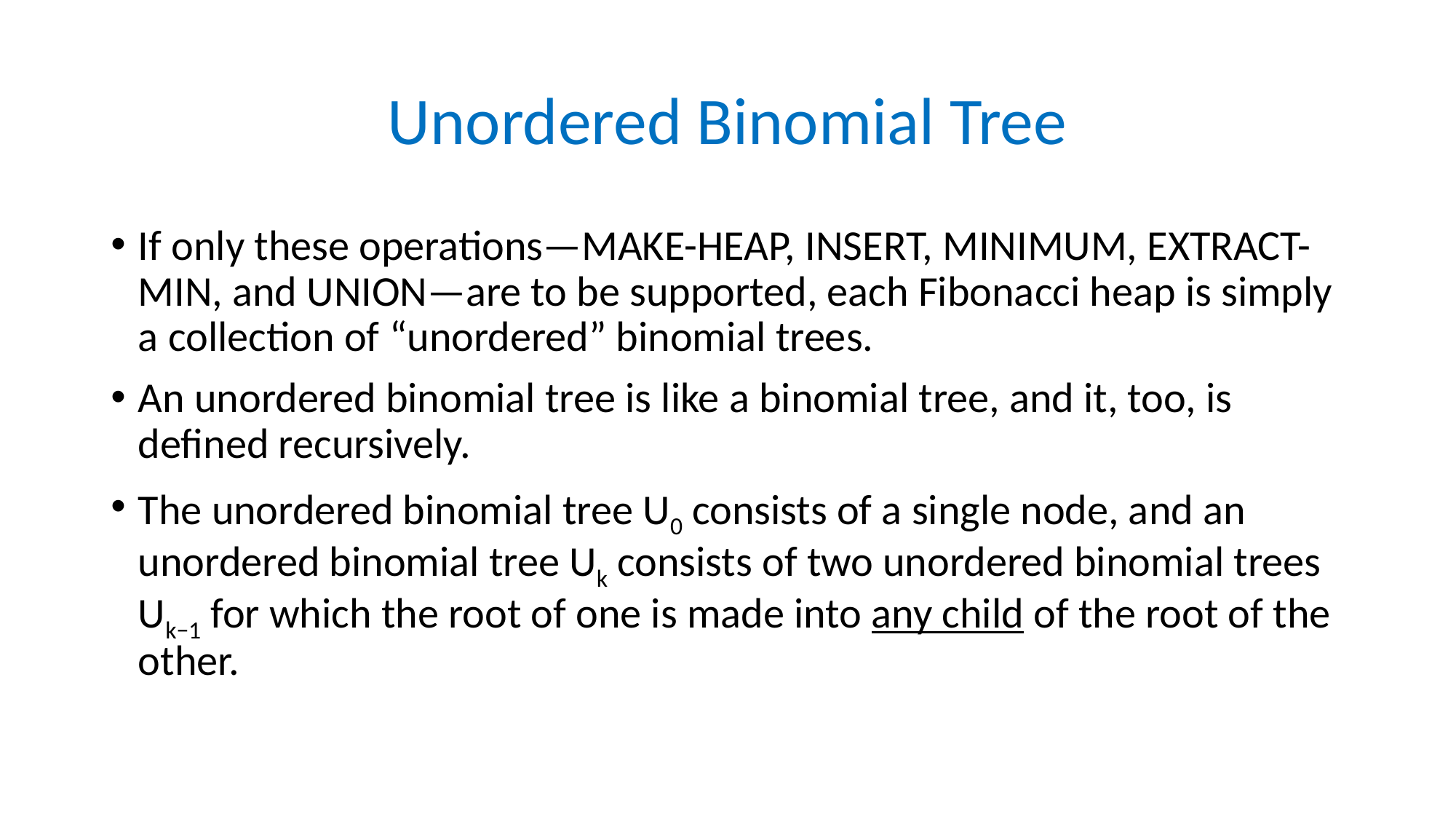

# Unordered Binomial Tree
If only these operations—MAKE-HEAP, INSERT, MINIMUM, EXTRACT-MIN, and UNION—are to be supported, each Fibonacci heap is simply a collection of “unordered” binomial trees.
An unordered binomial tree is like a binomial tree, and it, too, is defined recursively.
The unordered binomial tree U0 consists of a single node, and an unordered binomial tree Uk consists of two unordered binomial trees Uk−1 for which the root of one is made into any child of the root of the other.